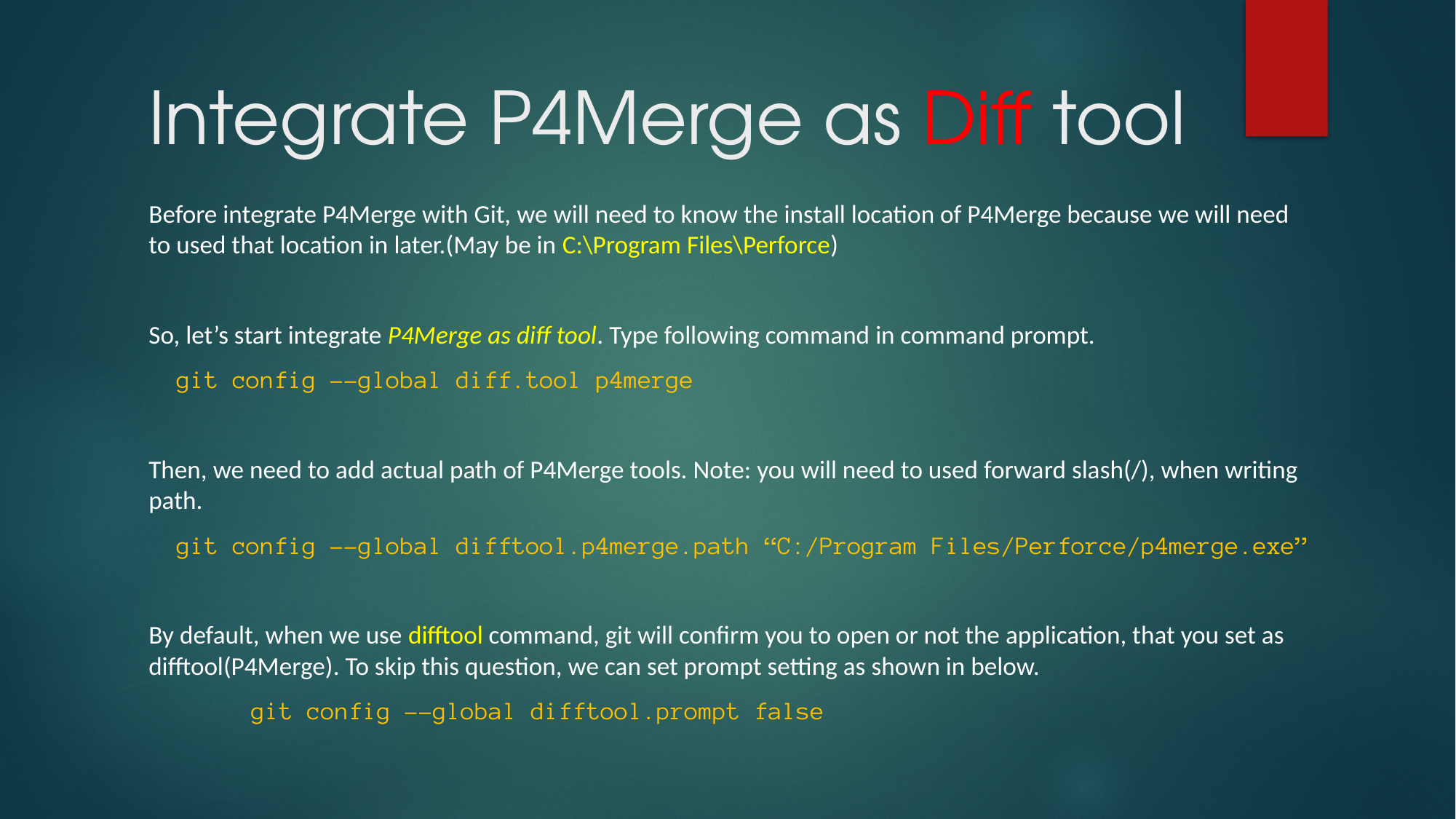

# Integrate P4Merge as Diff tool
Before integrate P4Merge with Git, we will need to know the install location of P4Merge because we will need to used that location in later.(May be in C:\Program Files\Perforce)

So, let’s start integrate P4Merge as diff tool. Type following command in command prompt.
  git config --global diff.tool p4merge

Then, we need to add actual path of P4Merge tools. Note: you will need to used forward slash(/), when writing path.
  git config --global difftool.p4merge.path “C:/Program Files/Perforce/p4merge.exe”

By default, when we use difftool command, git will confirm you to open or not the application, that you set as difftool(P4Merge). To skip this question, we can set prompt setting as shown in below.
	git config --global difftool.prompt false